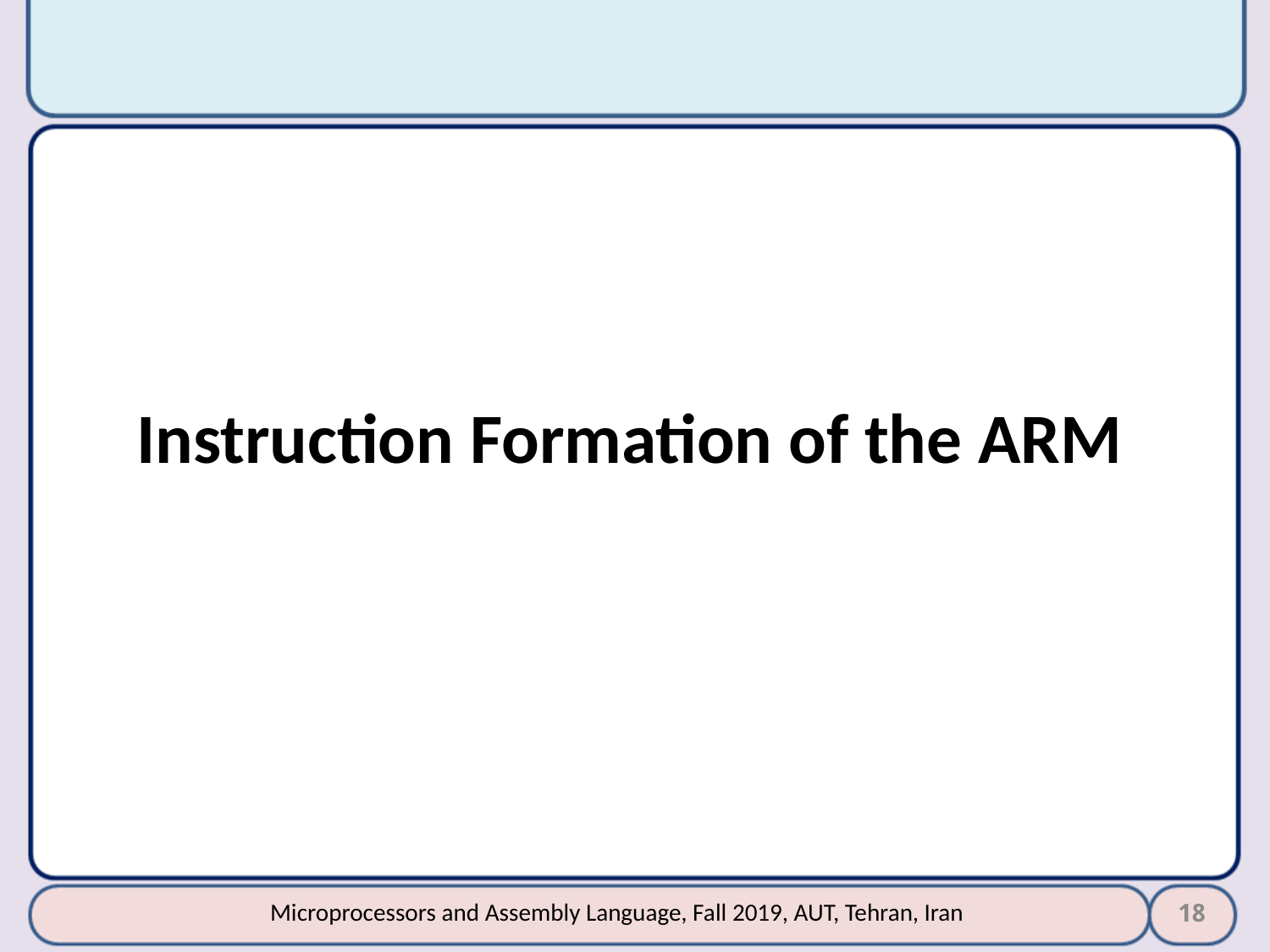

Instruction Formation of the ARM
18
Microprocessors and Assembly Language, Fall 2019, AUT, Tehran, Iran